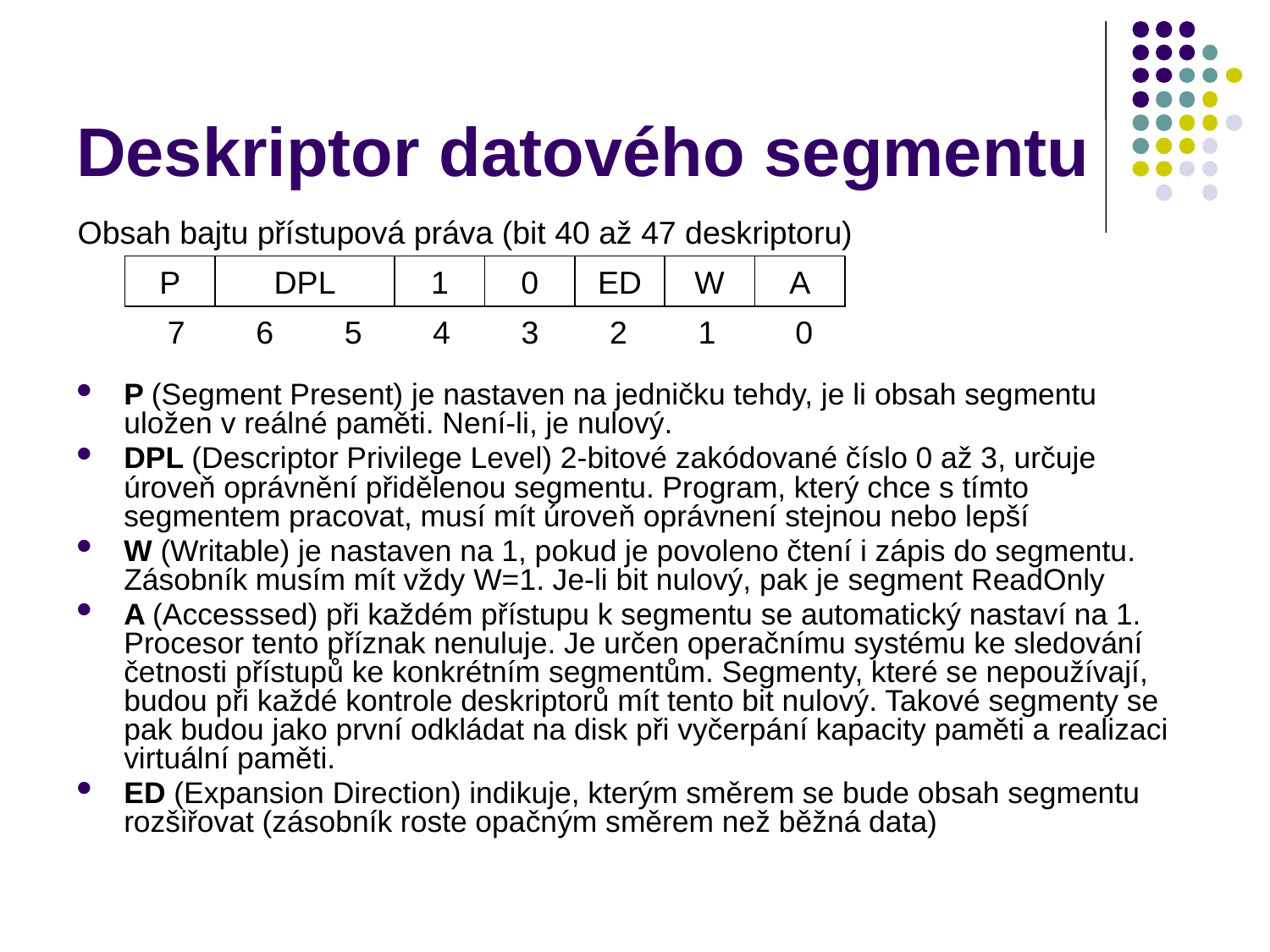

# Deskriptor datového segmentu
Obsah bajtu přístupová práva (bit 40 až 47 deskriptoru)
P
DPL
1
0
ED
W
A
7        6        5        4        3        2        1         0

P (Segment Present) je nastaven na jedničku tehdy, je li obsah segmentu uložen v reálné paměti. Není-li, je nulový.
DPL (Descriptor Privilege Level) 2-bitové zakódované číslo 0 až 3, určuje úroveň oprávnění přidělenou segmentu. Program, který chce s tímto segmentem pracovat, musí mít úroveň oprávnení stejnou nebo lepší
W (Writable) je nastaven na 1, pokud je povoleno čtení i zápis do segmentu. Zásobník musím mít vždy W=1. Je-li bit nulový, pak je segment ReadOnly
A (Accesssed) při každém přístupu k segmentu se automatický nastaví na 1. Procesor tento příznak nenuluje. Je určen operačnímu systému ke sledování četnosti přístupů ke konkrétním segmentům. Segmenty, které se nepoužívají, budou při každé kontrole deskriptorů mít tento bit nulový. Takové segmenty se pak budou jako první odkládat na disk při vyčerpání kapacity paměti a realizaci virtuální paměti.
ED (Expansion Direction) indikuje, kterým směrem se bude obsah segmentu rozšiřovat (zásobník roste opačným směrem než běžná data)